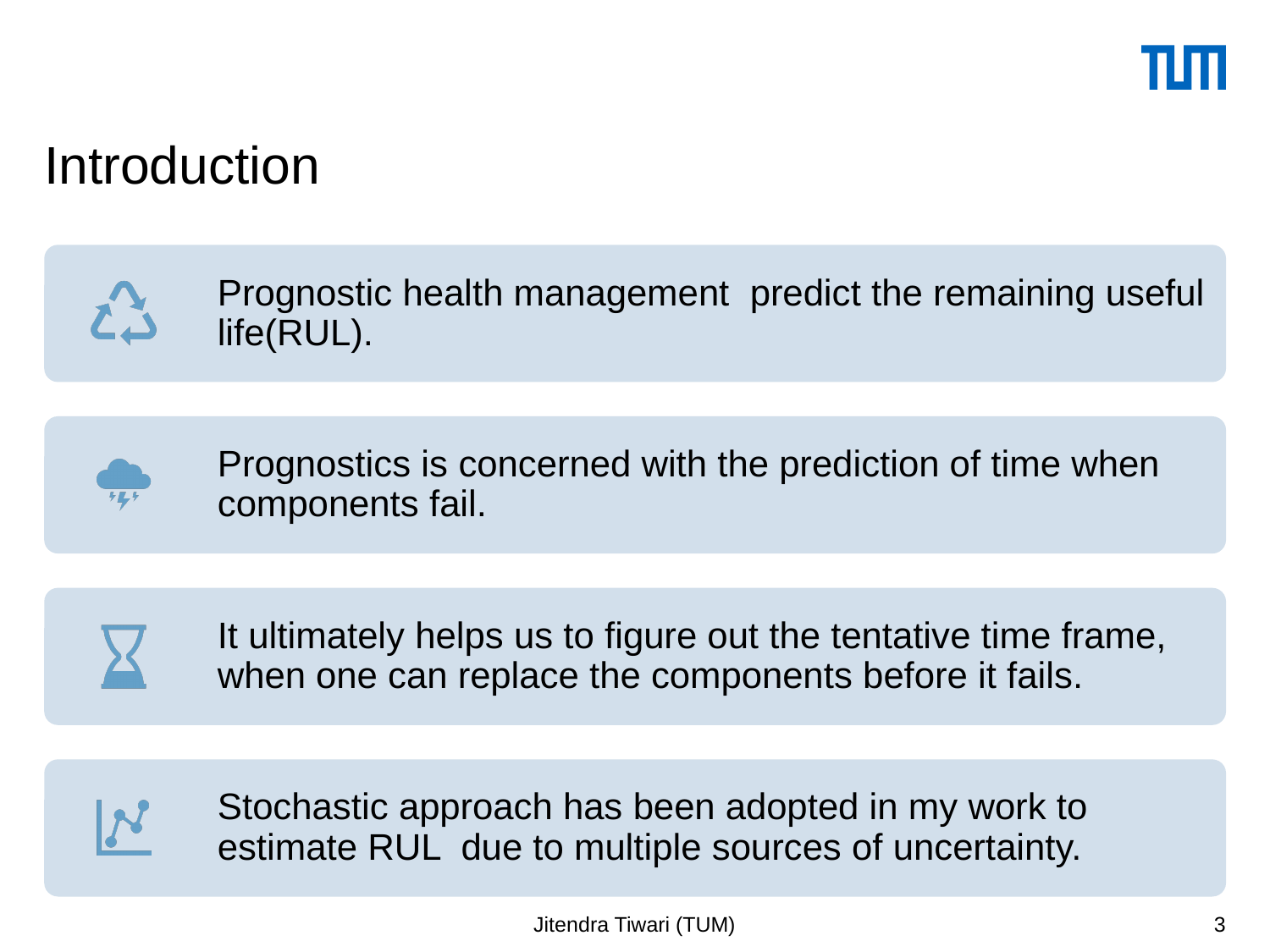

# Introduction
Prognostic health management  predict the remaining useful life(RUL).
Prognostics is concerned with the prediction of time when components fail.
It ultimately helps us to figure out the tentative time frame, when one can replace the components before it fails.
Stochastic approach has been adopted in my work to estimate RUL  due to multiple sources of uncertainty.
Jitendra Tiwari (TUM)
3